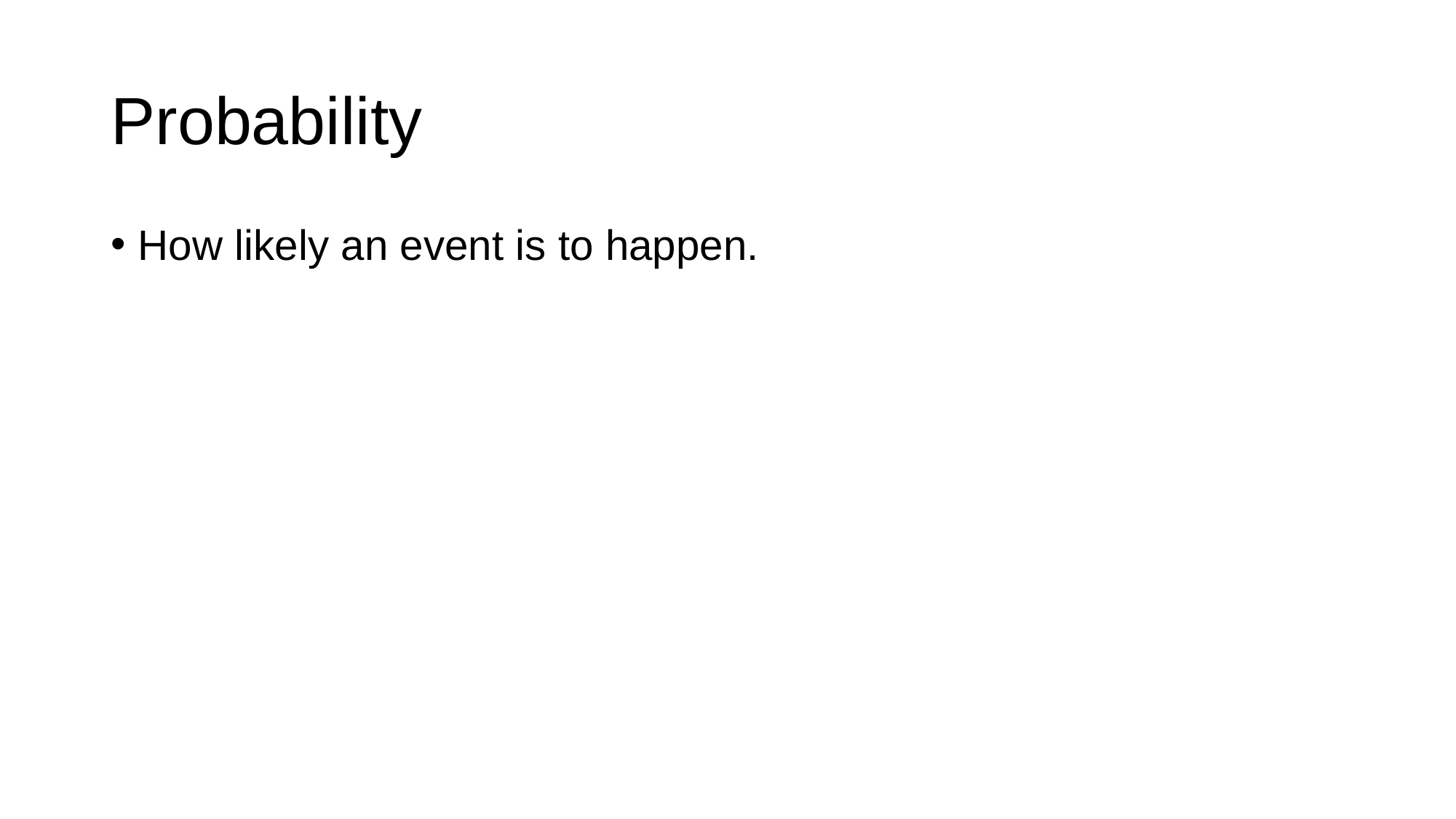

# Probability
How likely an event is to happen.